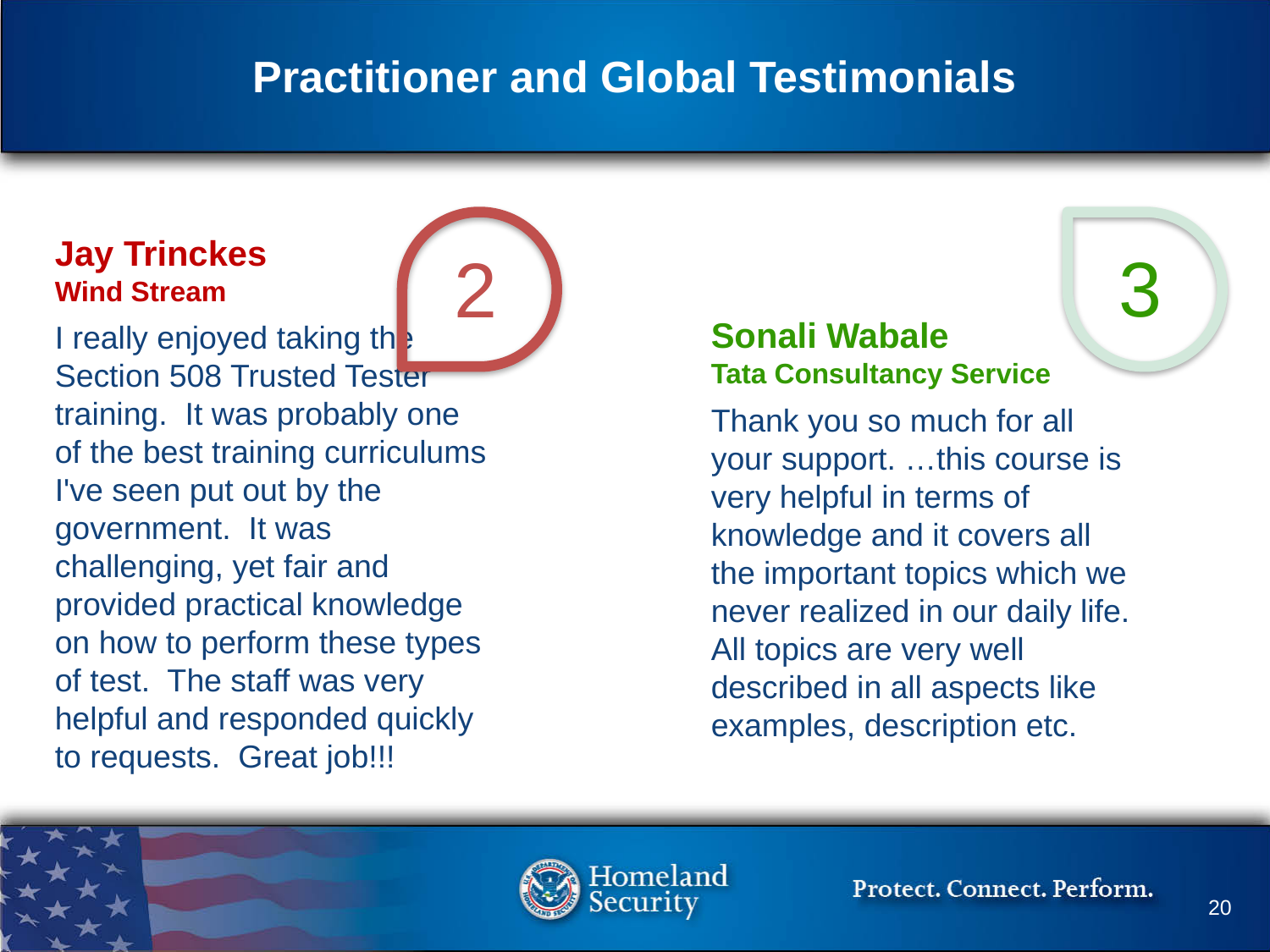

Practitioner and Global Testimonials

2

3
Jay Trinckes
Wind Stream
I really enjoyed taking the Section 508 Trusted Tester training.  It was probably one of the best training curriculums I've seen put out by the government.  It was challenging, yet fair and provided practical knowledge on how to perform these types of test.  The staff was very helpful and responded quickly to requests.  Great job!!!

Sonali Wabale
Tata Consultancy Service
Thank you so much for all your support. …this course is very helpful in terms of knowledge and it covers all the important topics which we never realized in our daily life. All topics are very well described in all aspects like examples, description etc.